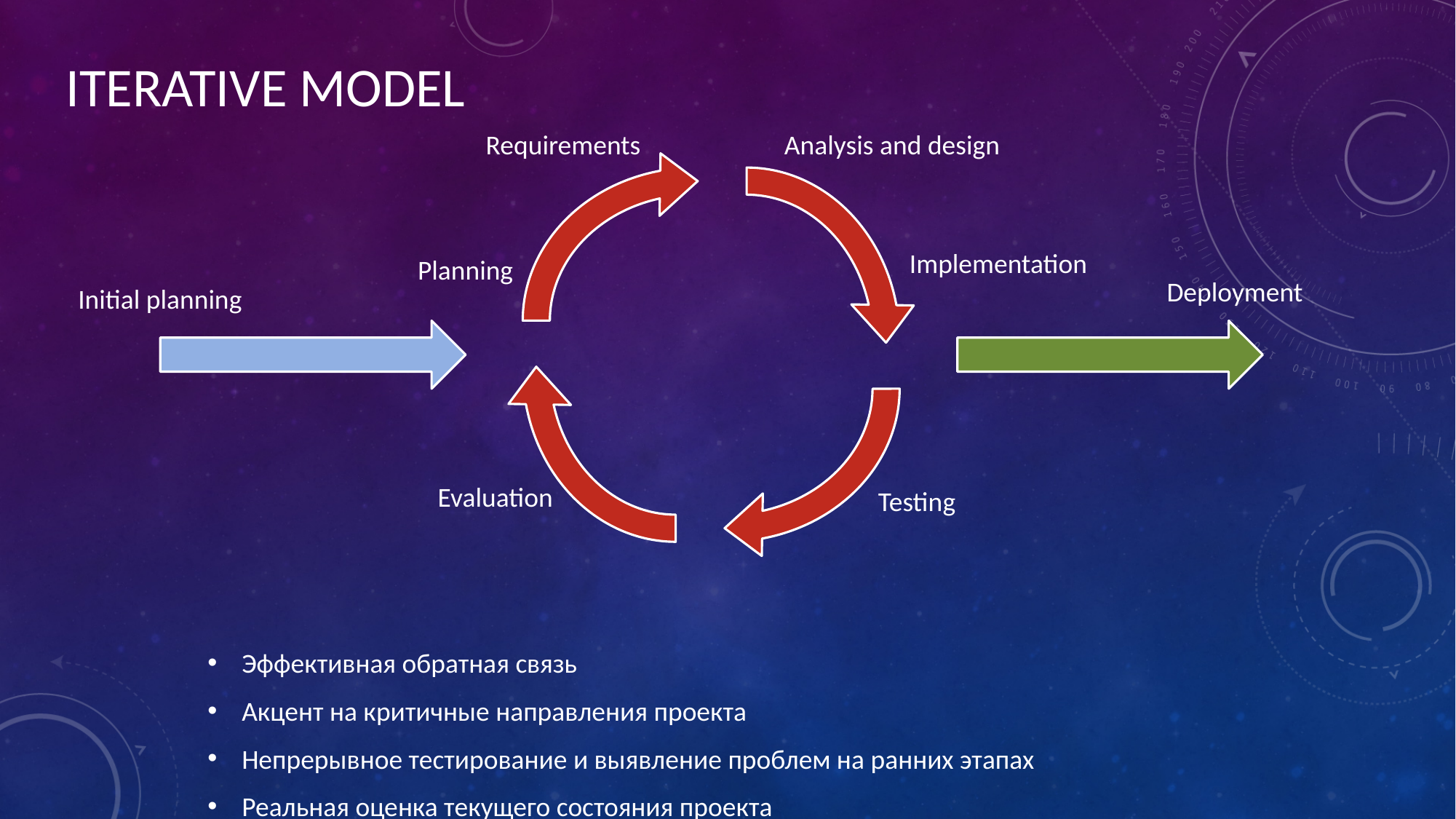

Iterative Model
Requirements
Analysis and design

Implementation
Planning
Deployment
Initial planning

Evaluation
Testing
Эффективная обратная связь
Акцент на критичные направления проекта
Непрерывное тестирование и выявление проблем на ранних этапах
Реальная оценка текущего состояния проекта